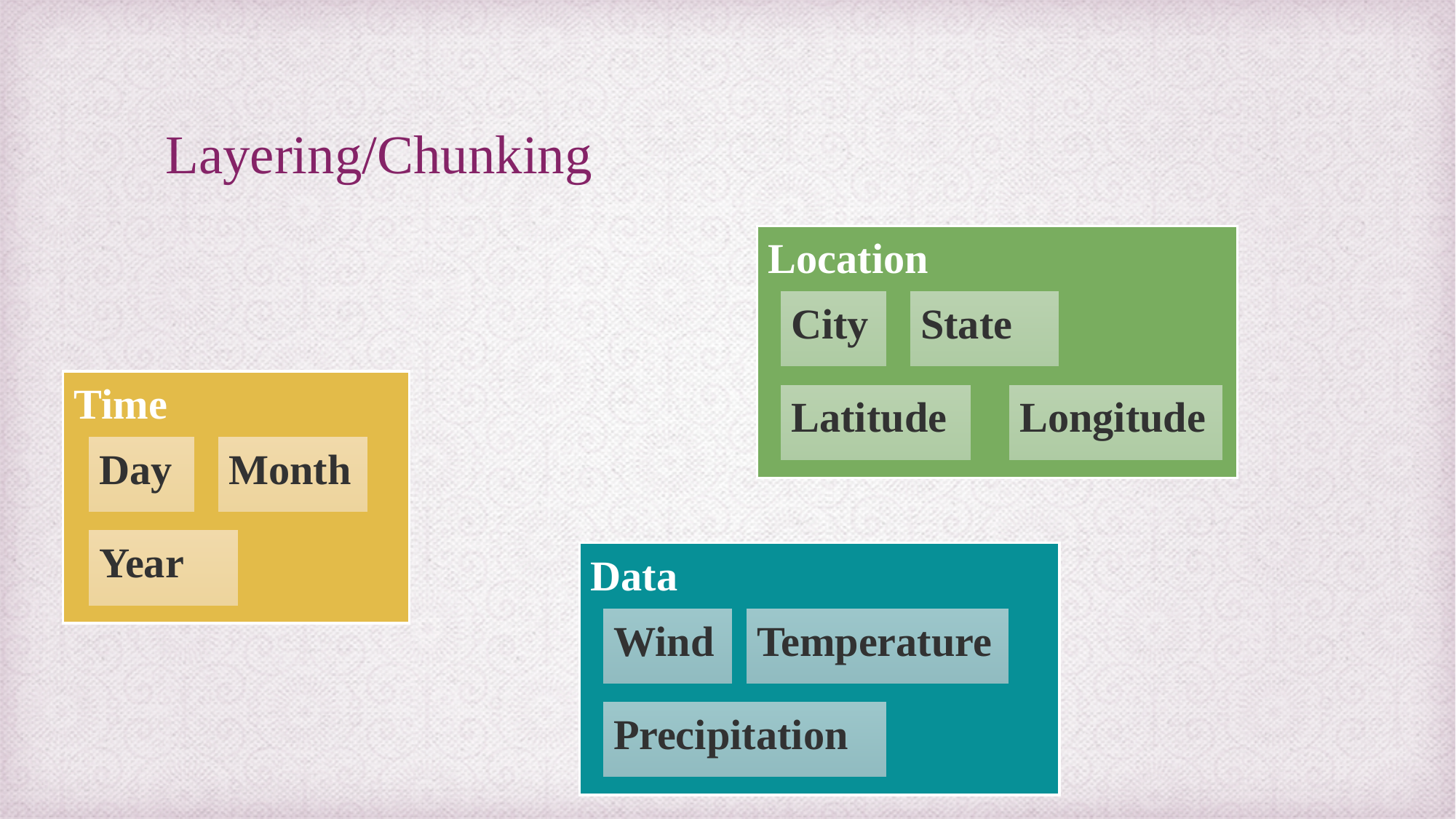

# Layering/Chunking
Location
State
City
Time
Longitude
Latitude
Month
Day
Year
Data
Temperature
Wind
Precipitation